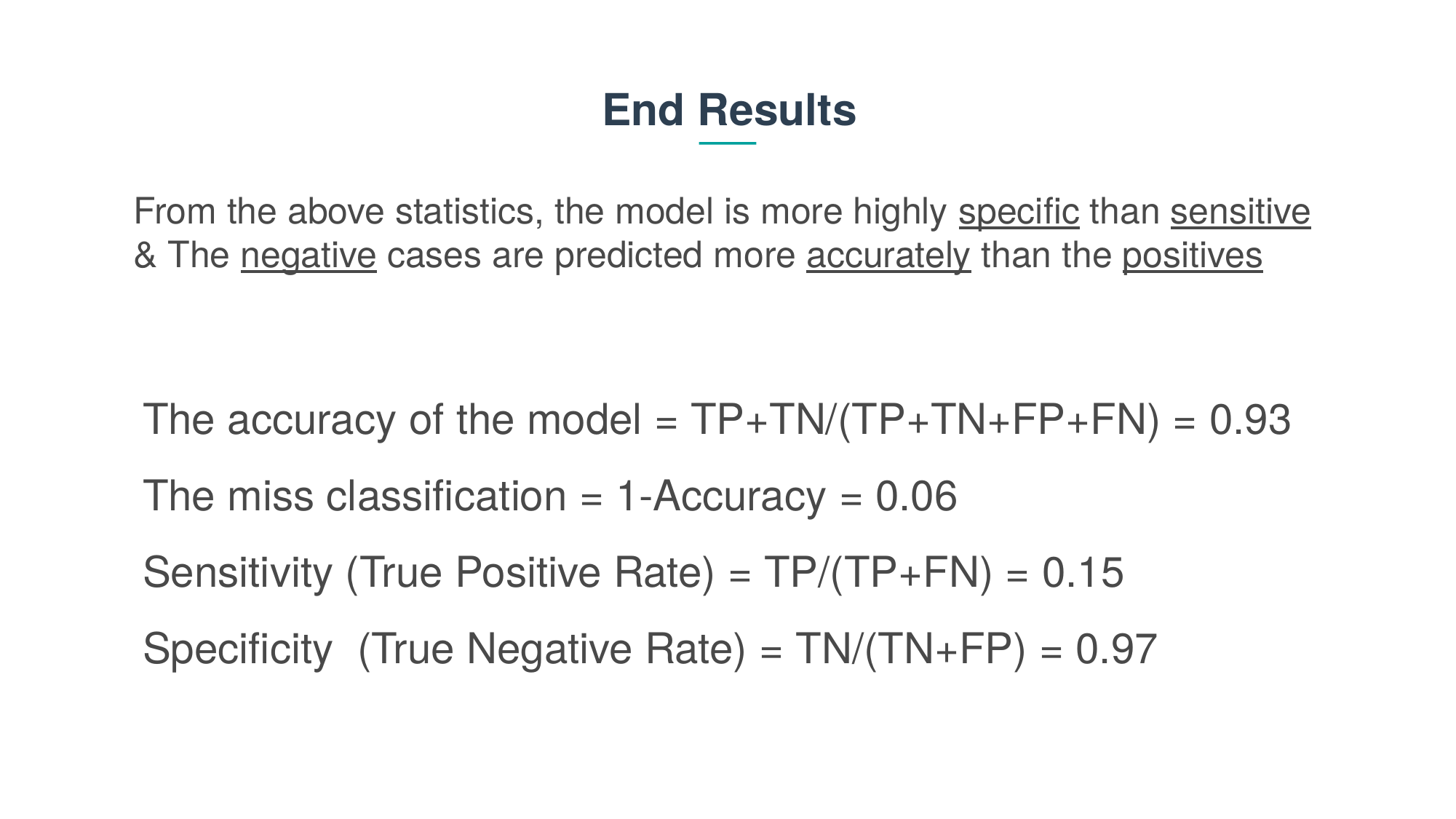

End Results
From the above statistics, the model is more highly specific than sensitive
& The negative cases are predicted more accurately than the positives
The accuracy of the model = TP+TN/(TP+TN+FP+FN) = 0.93
The miss classification = 1-Accuracy = 0.06
Sensitivity (True Positive Rate) = TP/(TP+FN) = 0.15
Specificity  (True Negative Rate) = TN/(TN+FP) = 0.97